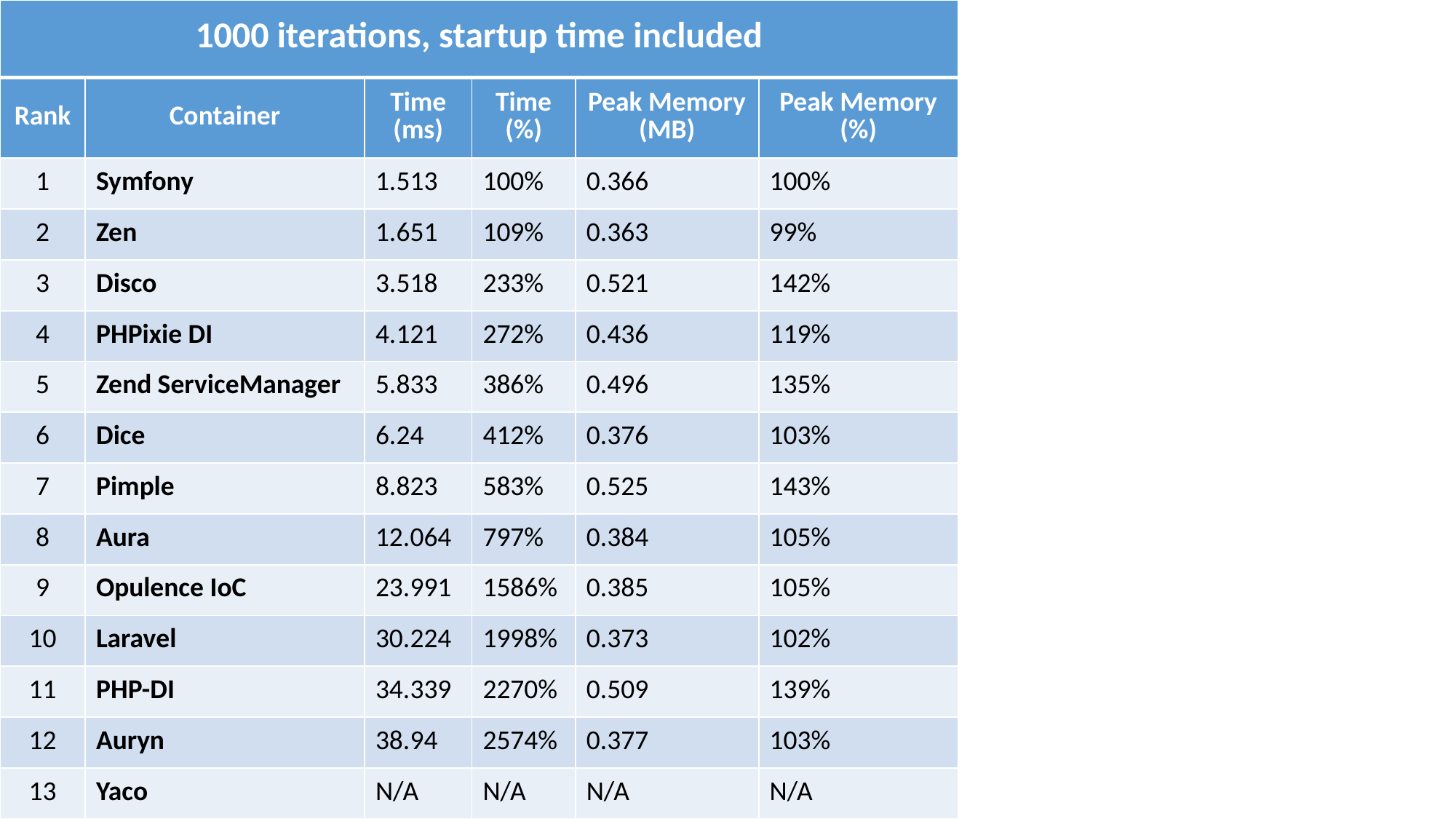

| 1000 iterations, startup time included |  |  |  |  |  |
| --- | --- | --- | --- | --- | --- |
| Rank | Container | Time (ms) | Time (%) | Peak Memory (MB) | Peak Memory (%) |
| 1 | Symfony | 1.513 | 100% | 0.366 | 100% |
| 2 | Zen | 1.651 | 109% | 0.363 | 99% |
| 3 | Disco | 3.518 | 233% | 0.521 | 142% |
| 4 | PHPixie DI | 4.121 | 272% | 0.436 | 119% |
| 5 | Zend ServiceManager | 5.833 | 386% | 0.496 | 135% |
| 6 | Dice | 6.24 | 412% | 0.376 | 103% |
| 7 | Pimple | 8.823 | 583% | 0.525 | 143% |
| 8 | Aura | 12.064 | 797% | 0.384 | 105% |
| 9 | Opulence IoC | 23.991 | 1586% | 0.385 | 105% |
| 10 | Laravel | 30.224 | 1998% | 0.373 | 102% |
| 11 | PHP-DI | 34.339 | 2270% | 0.509 | 139% |
| 12 | Auryn | 38.94 | 2574% | 0.377 | 103% |
| 13 | Yaco | N/A | N/A | N/A | N/A |